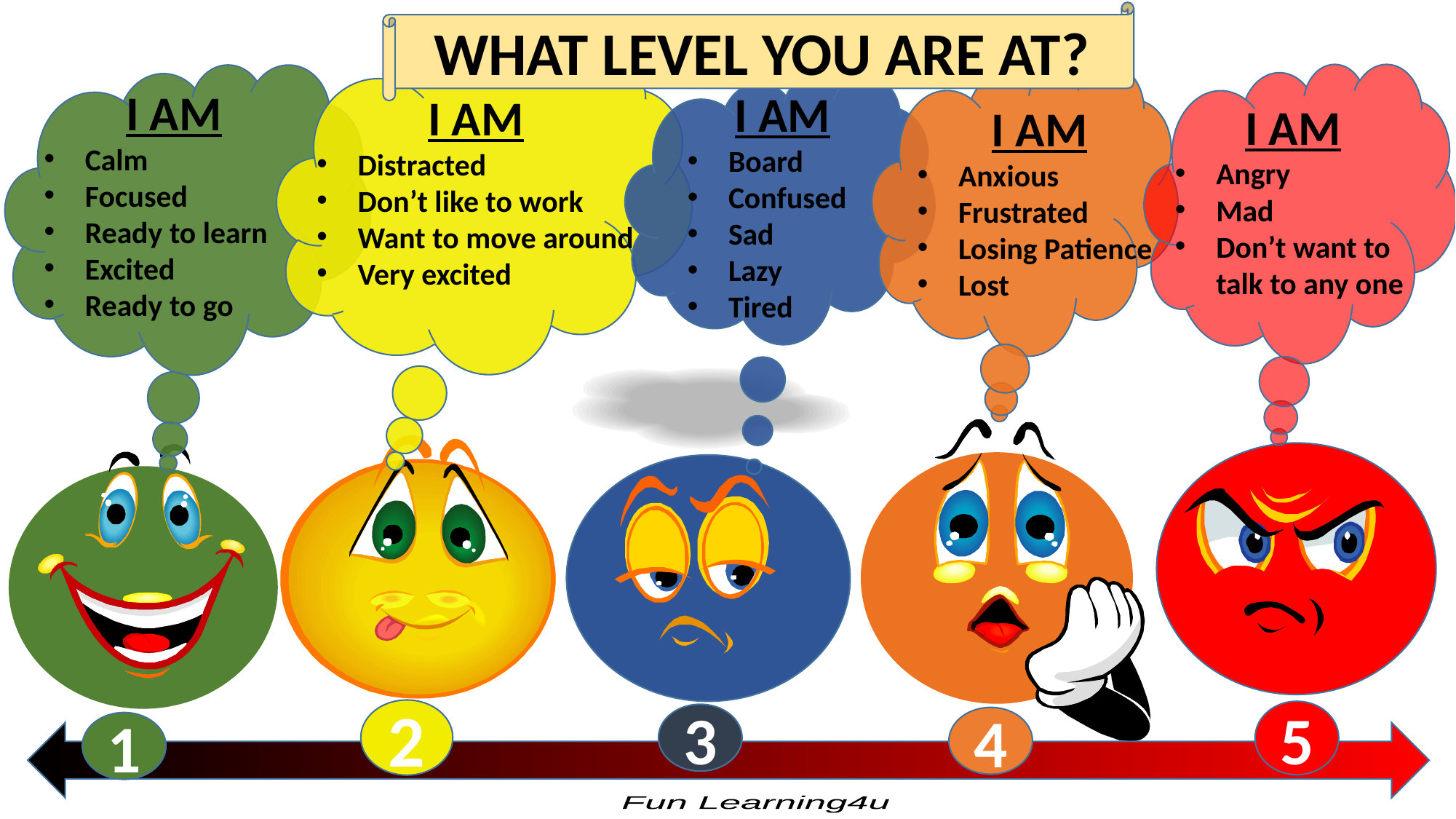

WHAT LEVEL YOU ARE AT?

I AM
Calm
Focused
Ready to learn
Excited
Ready to go
I AM
Board
Confused
Sad
Lazy
Tired
I AM
Distracted
Don’t like to work
Want to move around
Very excited
I AM
Angry
Mad
Don’t want to talk to any one
I AM
Anxious
Frustrated
Losing Patience
Lost

2
5
3
4
1

Fun Learning4u